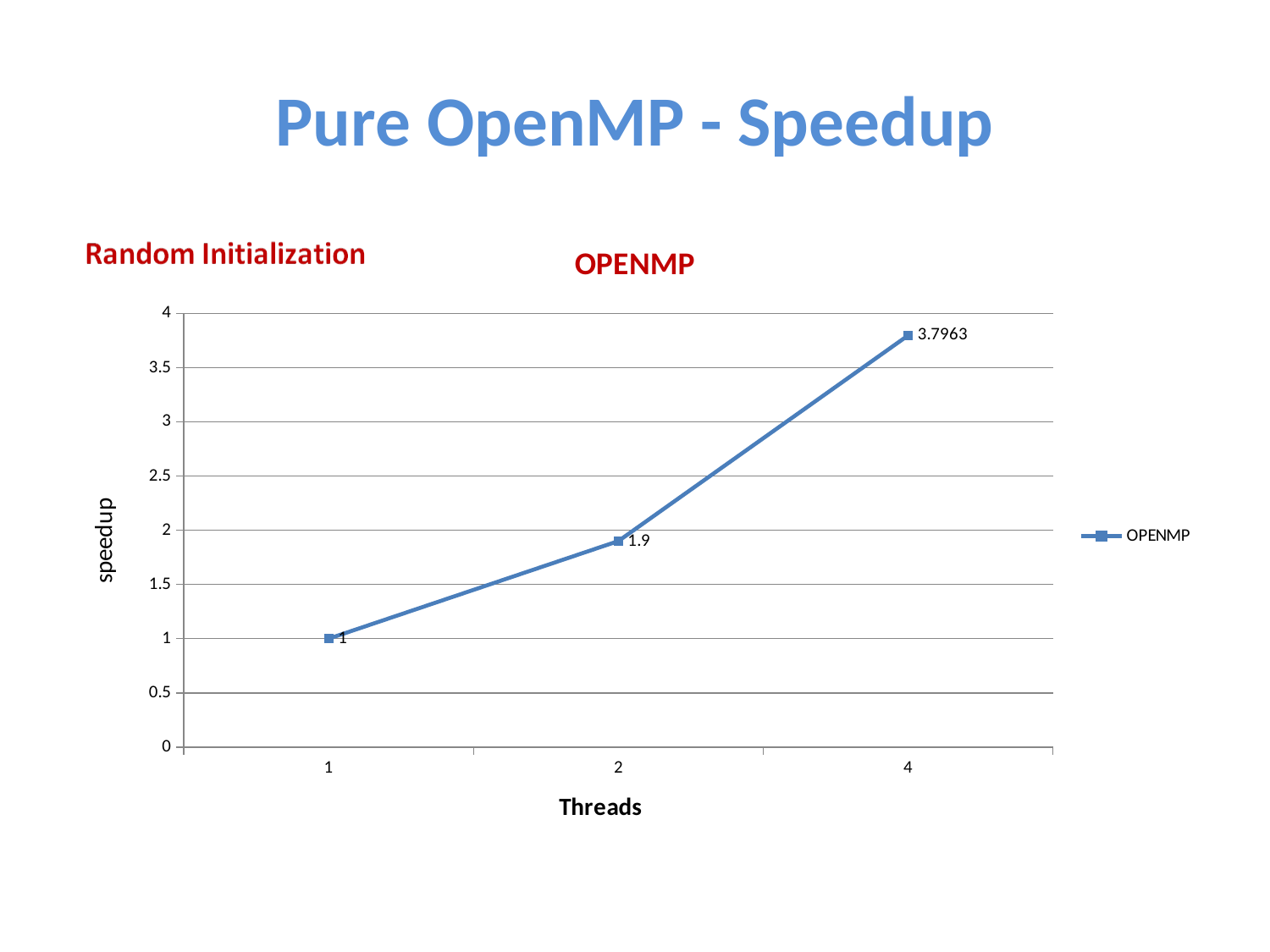

# Pure OpenMP - Speedup

### Chart: OPENMP

| Category | OPENMP |
|---|---|
| 1 | 1.0 |
| 2 | 1.9000000000000001 |
| 4 | 3.7963 |